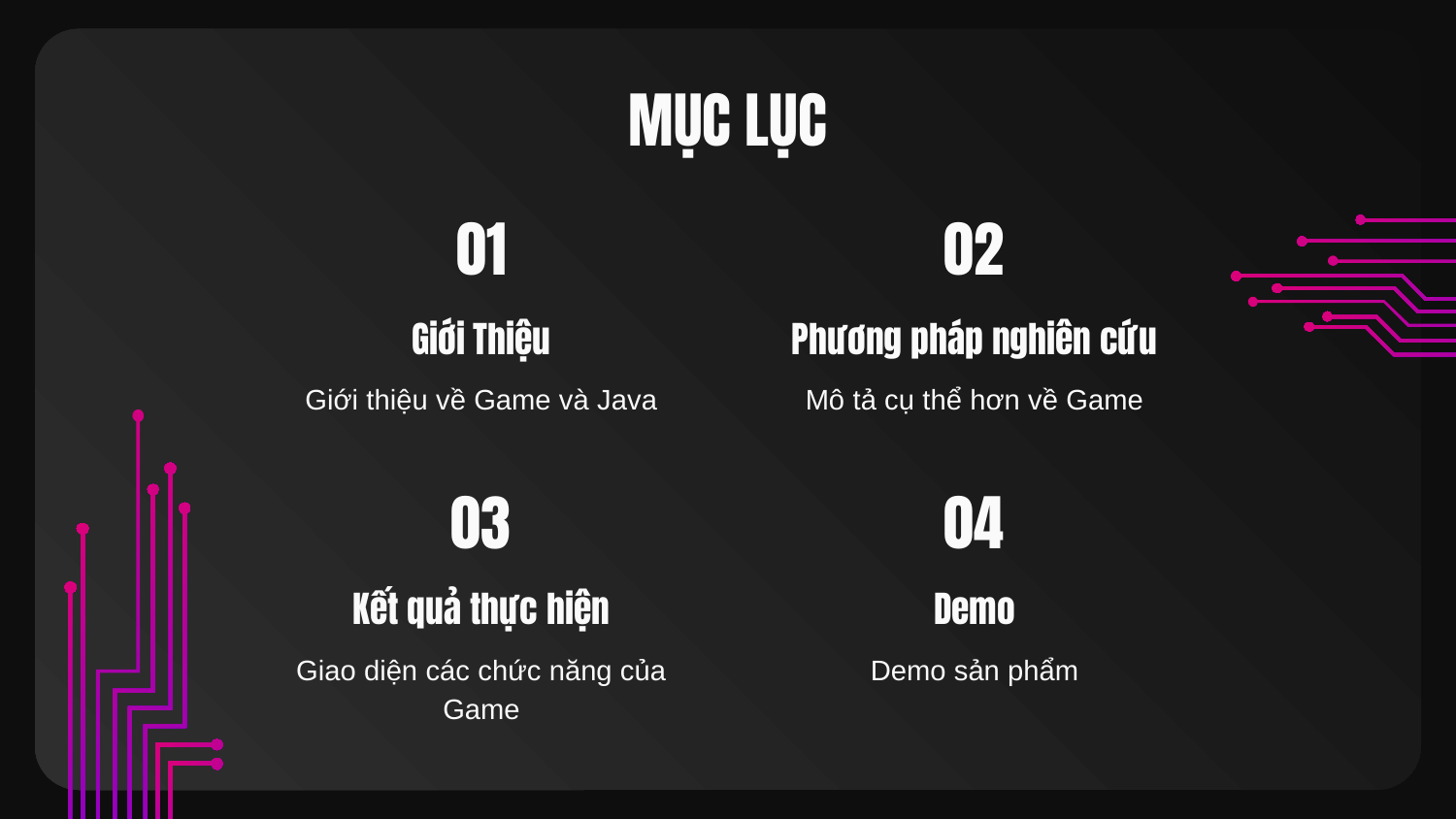

# MỤC LỤC
01
02
Giới Thiệu
Phương pháp nghiên cứu
Giới thiệu về Game và Java
Mô tả cụ thể hơn về Game
03
04
Kết quả thực hiện
Demo
Giao diện các chức năng của Game
Demo sản phẩm